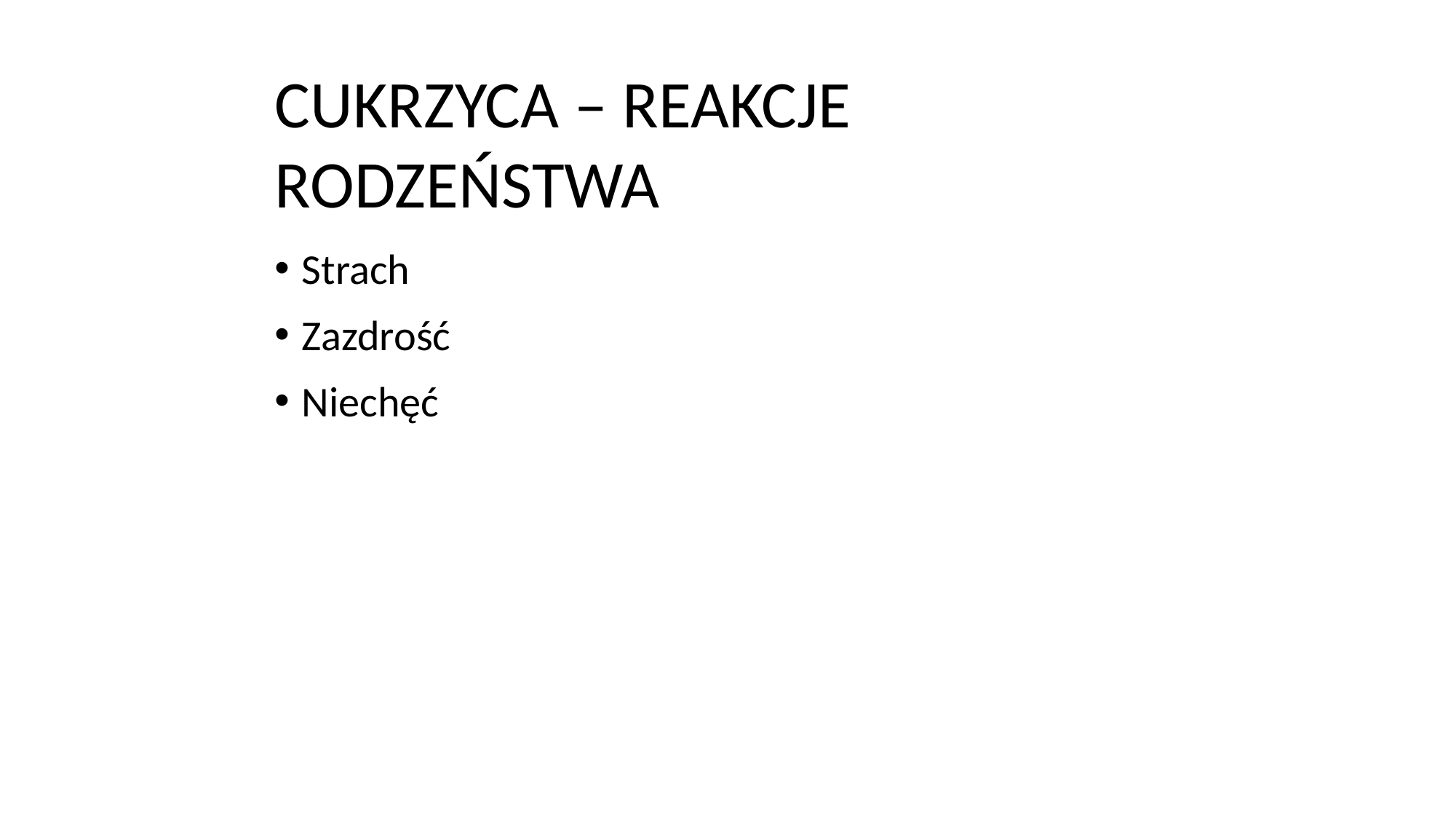

# CUKRZYCA – REAKCJE RODZEŃSTWA
Strach
Zazdrość
Niechęć